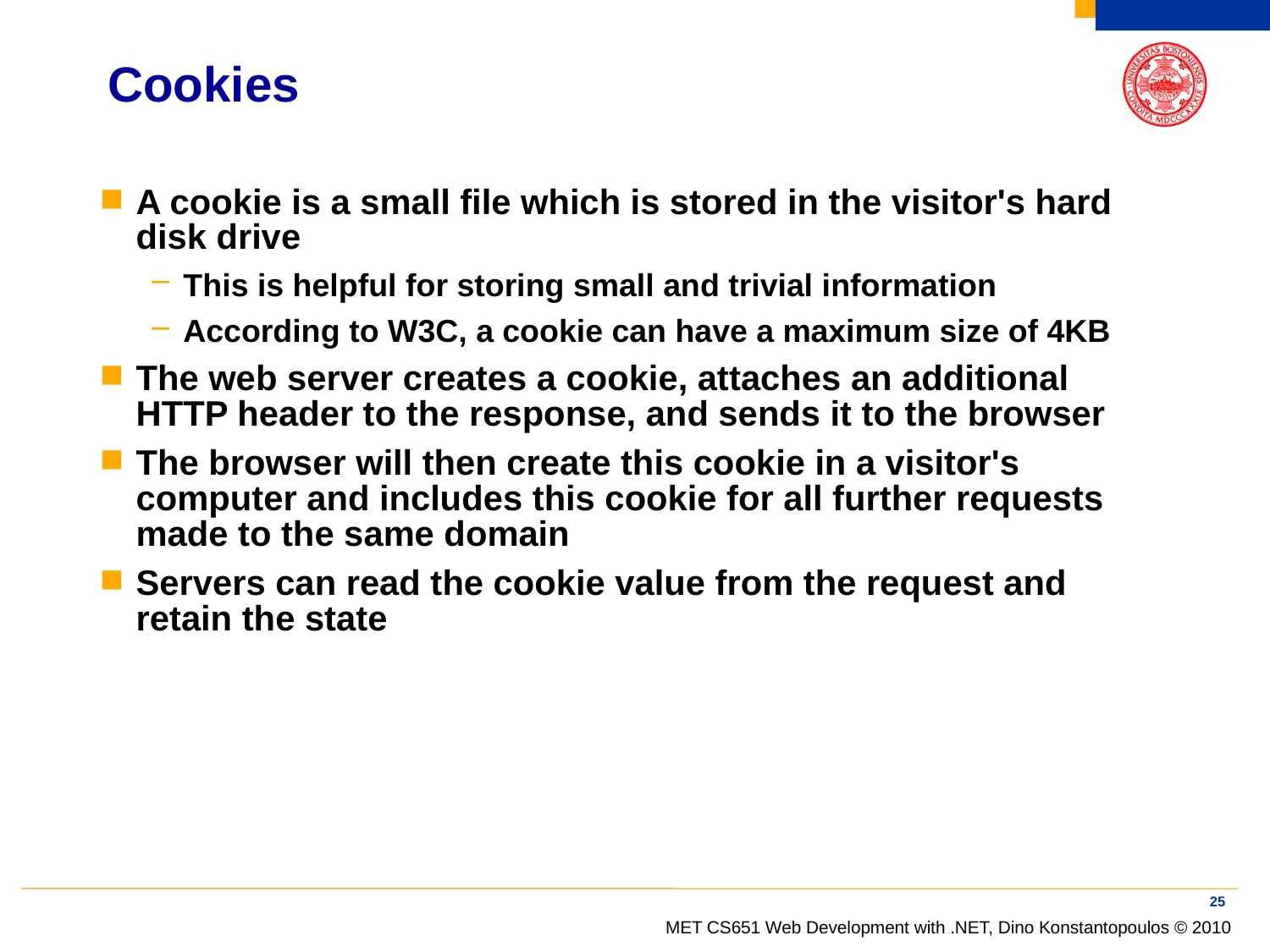

# Cookies
A cookie is a small file which is stored in the visitor's hard disk drive
This is helpful for storing small and trivial information
According to W3C, a cookie can have a maximum size of 4KB
The web server creates a cookie, attaches an additional HTTP header to the response, and sends it to the browser
The browser will then create this cookie in a visitor's computer and includes this cookie for all further requests made to the same domain
Servers can read the cookie value from the request and retain the state

25